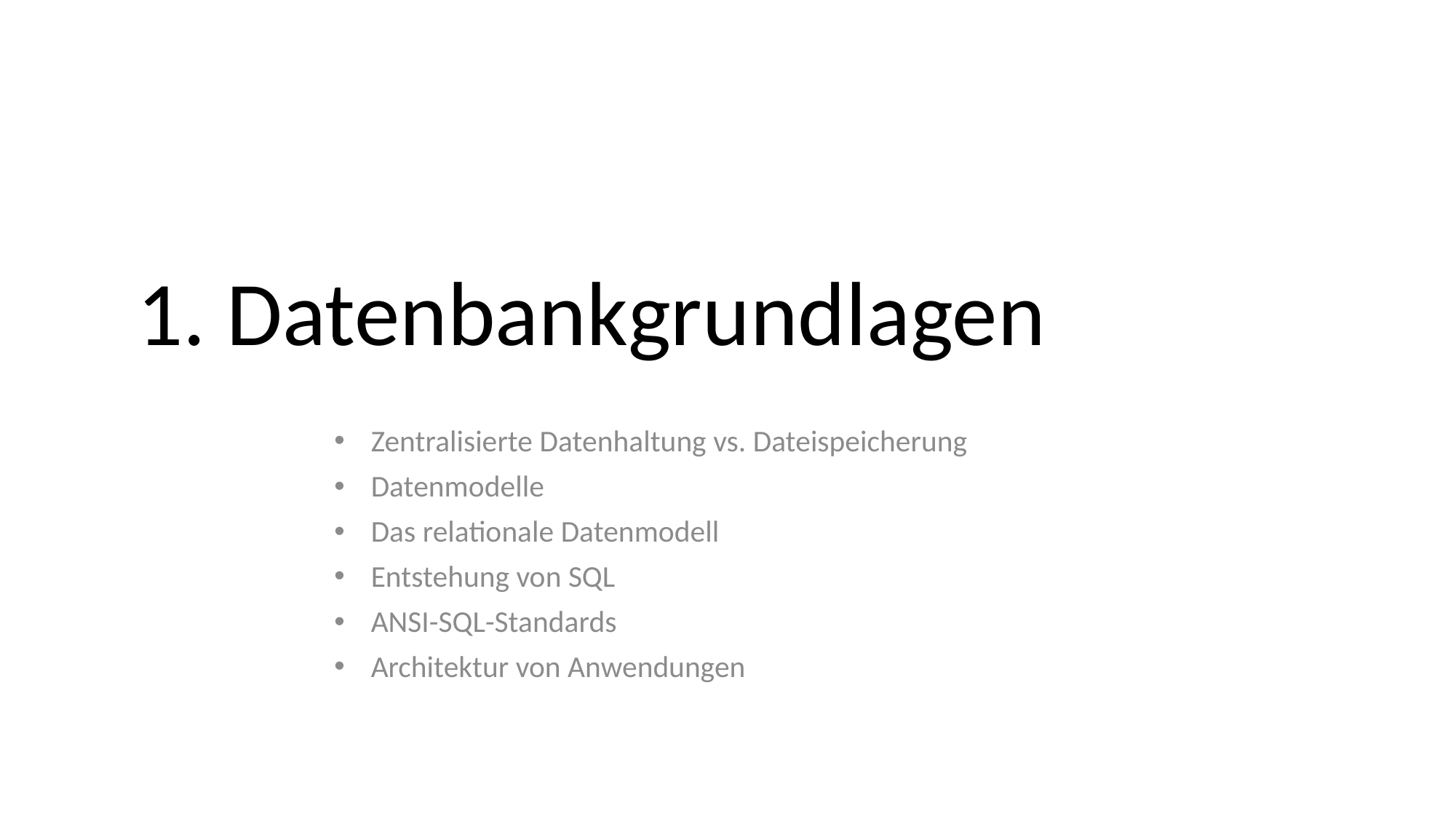

# 1. Datenbankgrundlagen
Zentralisierte Datenhaltung vs. Dateispeicherung
Datenmodelle
Das relationale Datenmodell
Entstehung von SQL
ANSI-SQL-Standards
Architektur von Anwendungen